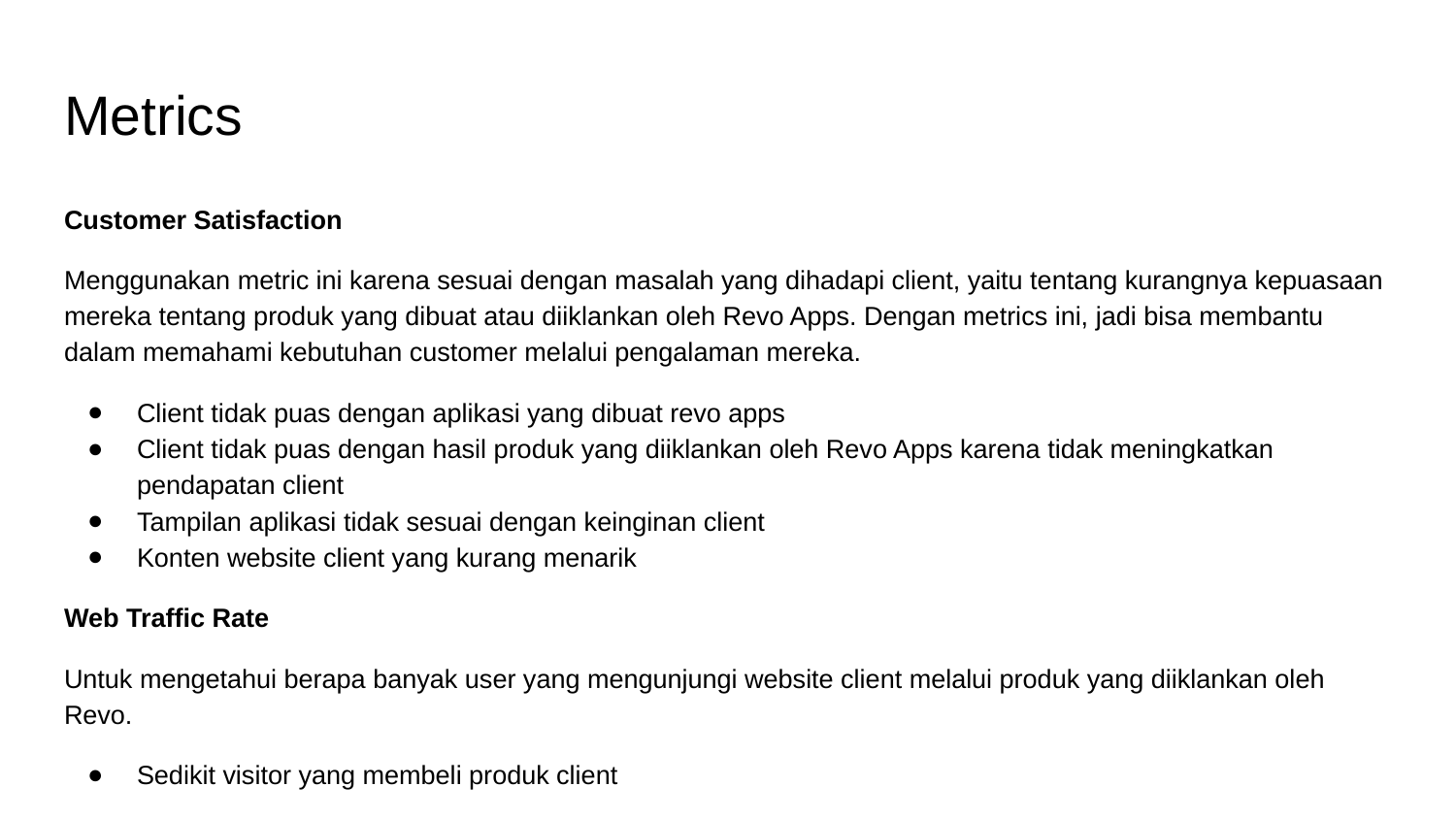

# Metrics
Customer Satisfaction
Menggunakan metric ini karena sesuai dengan masalah yang dihadapi client, yaitu tentang kurangnya kepuasaan mereka tentang produk yang dibuat atau diiklankan oleh Revo Apps. Dengan metrics ini, jadi bisa membantu dalam memahami kebutuhan customer melalui pengalaman mereka.
Client tidak puas dengan aplikasi yang dibuat revo apps
Client tidak puas dengan hasil produk yang diiklankan oleh Revo Apps karena tidak meningkatkan pendapatan client
Tampilan aplikasi tidak sesuai dengan keinginan client
Konten website client yang kurang menarik
Web Traffic Rate
Untuk mengetahui berapa banyak user yang mengunjungi website client melalui produk yang diiklankan oleh Revo.
Sedikit visitor yang membeli produk client